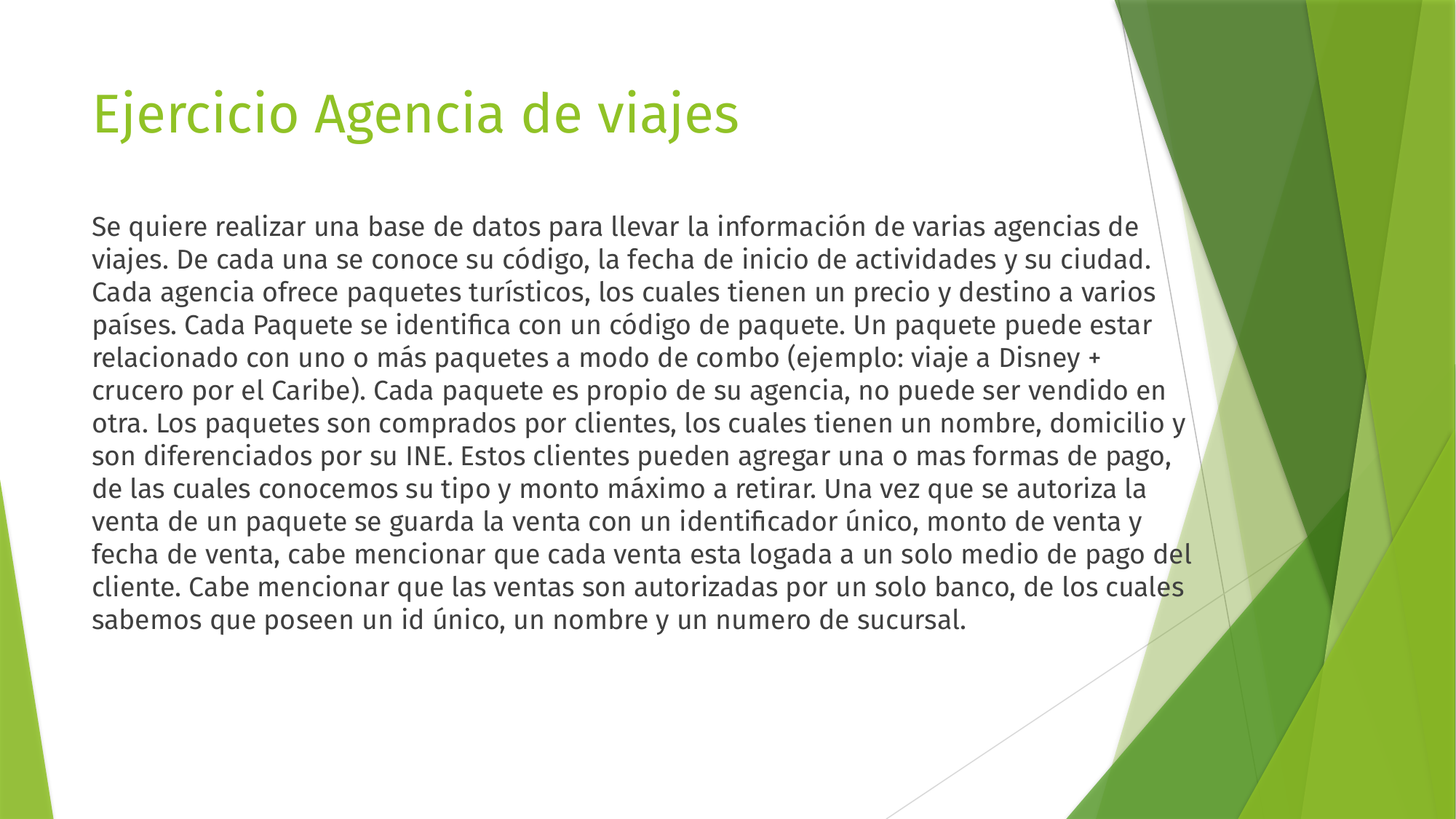

# Ejercicio Agencia de viajes

Se quiere realizar una base de datos para llevar la información de varias agencias de viajes. De cada una se conoce su código, la fecha de inicio de actividades y su ciudad. Cada agencia ofrece paquetes turísticos, los cuales tienen un precio y destino a varios países. Cada Paquete se identifica con un código de paquete. Un paquete puede estar relacionado con uno o más paquetes a modo de combo (ejemplo: viaje a Disney + crucero por el Caribe). Cada paquete es propio de su agencia, no puede ser vendido en otra. Los paquetes son comprados por clientes, los cuales tienen un nombre, domicilio y son diferenciados por su INE. Estos clientes pueden agregar una o mas formas de pago, de las cuales conocemos su tipo y monto máximo a retirar. Una vez que se autoriza la venta de un paquete se guarda la venta con un identificador único, monto de venta y fecha de venta, cabe mencionar que cada venta esta logada a un solo medio de pago del cliente. Cabe mencionar que las ventas son autorizadas por un solo banco, de los cuales sabemos que poseen un id único, un nombre y un numero de sucursal.